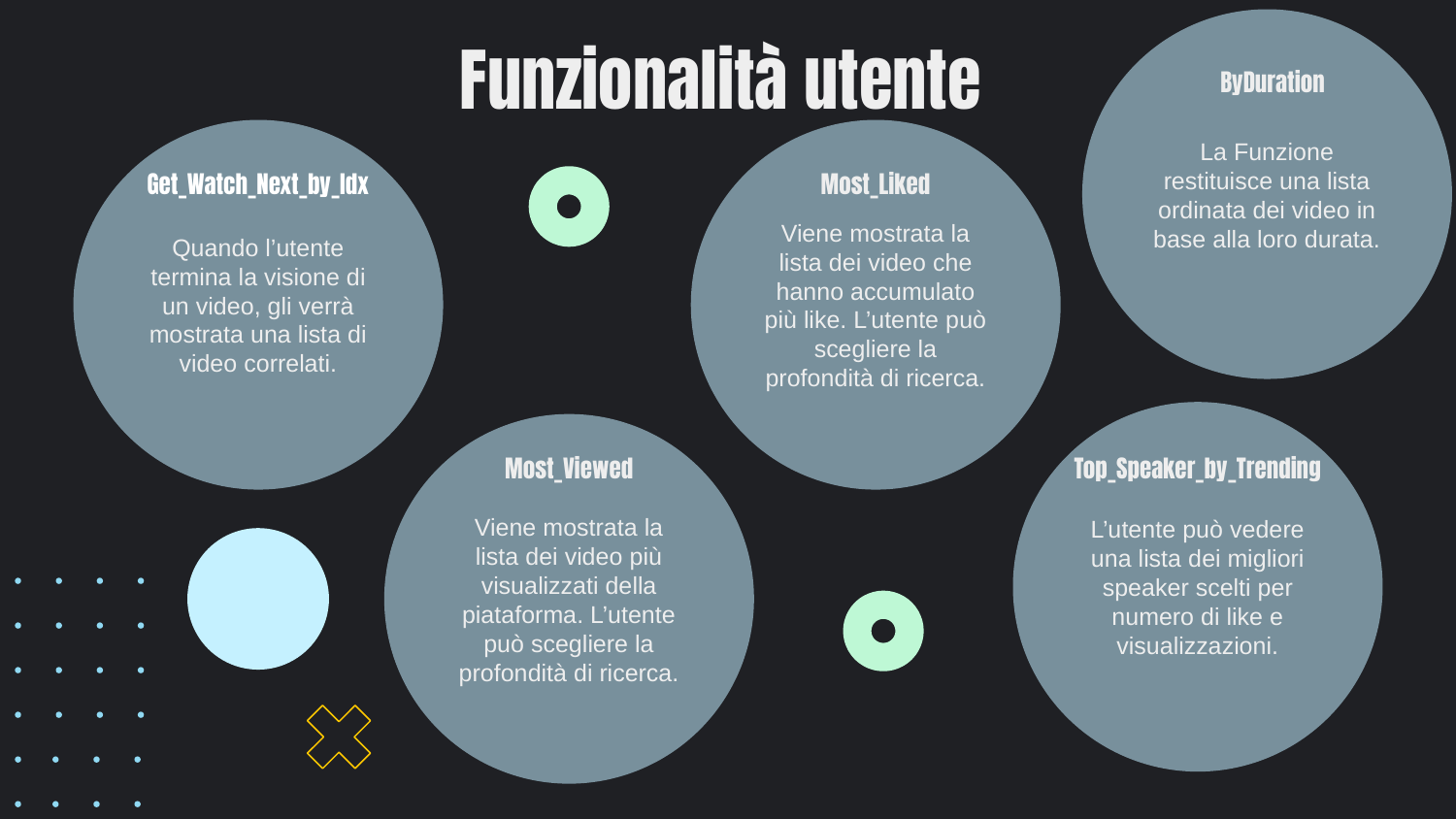

La Funzione restituisce una lista ordinata dei video in base alla loro durata.
Funzionalità utente
ByDuration

Quando l’utente termina la visione di un video, gli verrà mostrata una lista di video correlati.
Viene mostrata la lista dei video che hanno accumulato più like. L’utente può scegliere la profondità di ricerca.
Get_Watch_Next_by_Idx
Most_Liked

L’utente può vedere una lista dei migliori speaker scelti per numero di like e visualizzazioni.
Viene mostrata la lista dei video più visualizzati della piataforma. L’utente può scegliere la profondità di ricerca.
Most_Viewed
Top_Speaker_by_Trending